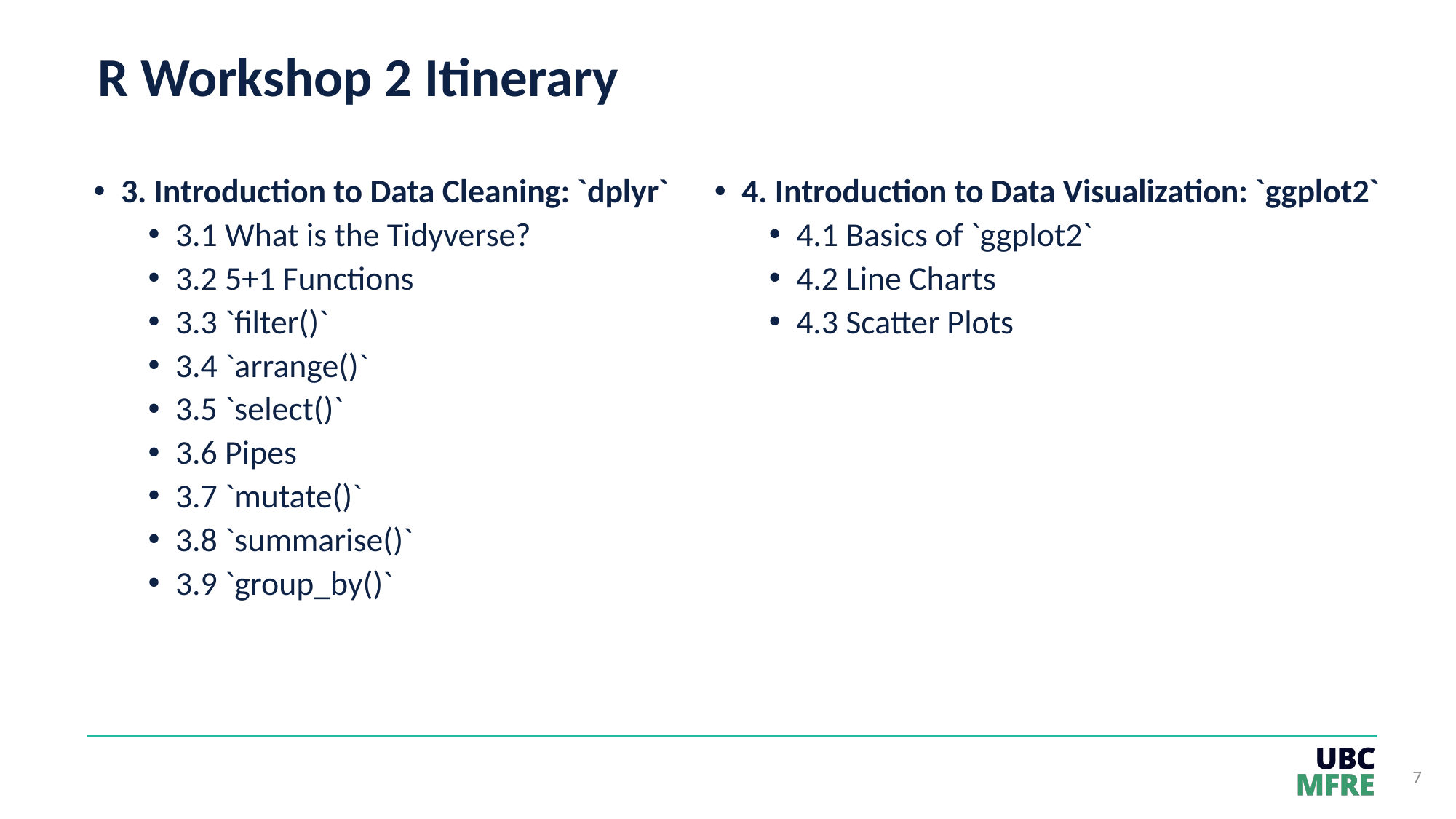

# R Workshop 2 Itinerary
3. Introduction to Data Cleaning: `dplyr`
3.1 What is the Tidyverse?
3.2 5+1 Functions
3.3 `filter()`
3.4 `arrange()`
3.5 `select()`
3.6 Pipes
3.7 `mutate()`
3.8 `summarise()`
3.9 `group_by()`

4. Introduction to Data Visualization: `ggplot2`
4.1 Basics of `ggplot2`
4.2 Line Charts
4.3 Scatter Plots

7